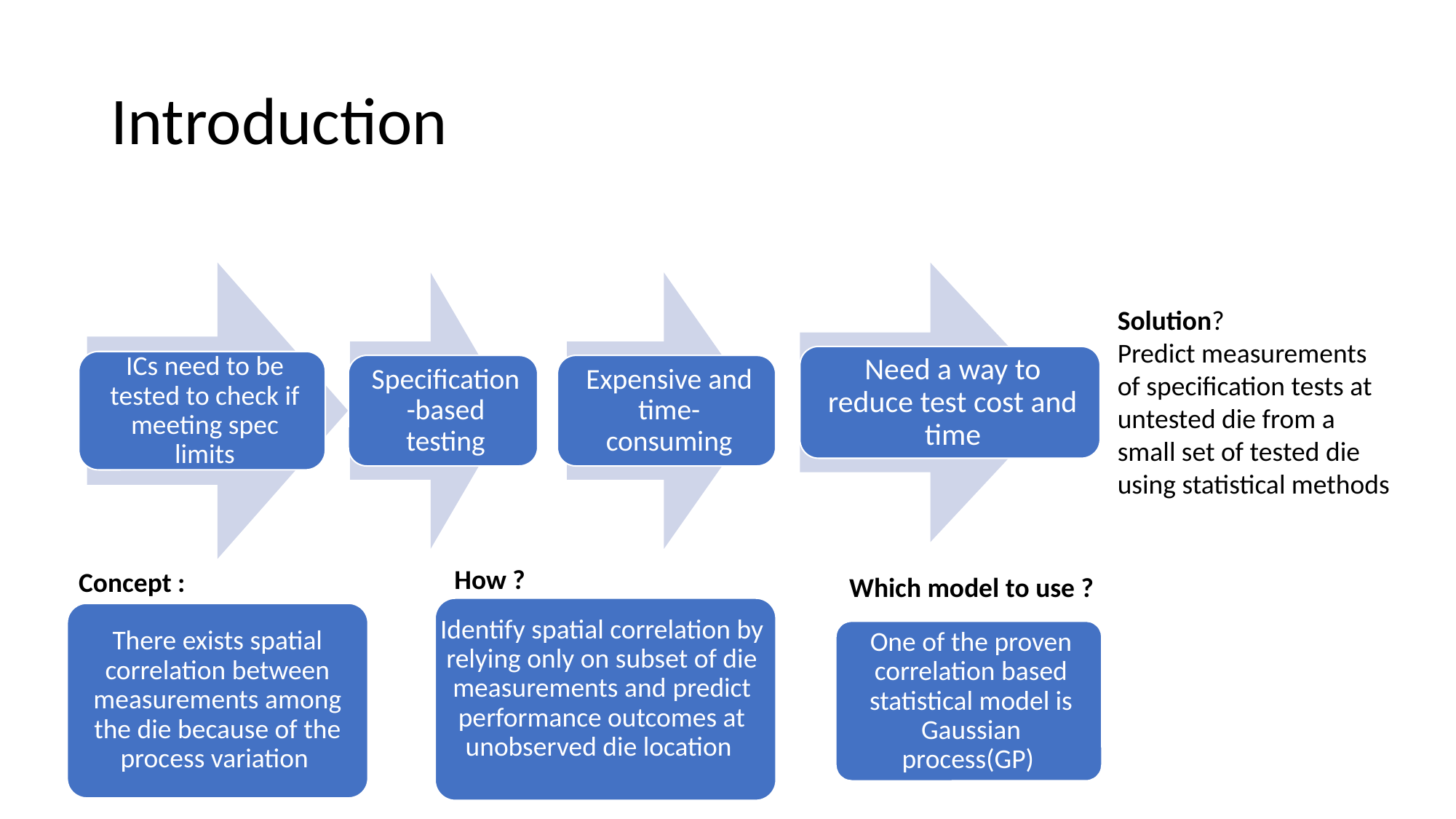

# Introduction

ICs need to be tested to check if meeting spec limits
Need a way to reduce test cost and time
Specification-based testing
Expensive and time-consuming
Solution?
Predict measurements of specification tests at untested die from a small set of tested die using statistical methods
How ?
Identify spatial correlation by relying only on subset of die measurements and predict performance outcomes at unobserved die location

Concept :
Which model to use ?

One of the proven correlation based statistical model is Gaussian process(GP)

There exists spatial correlation between measurements among the die because of the process variation